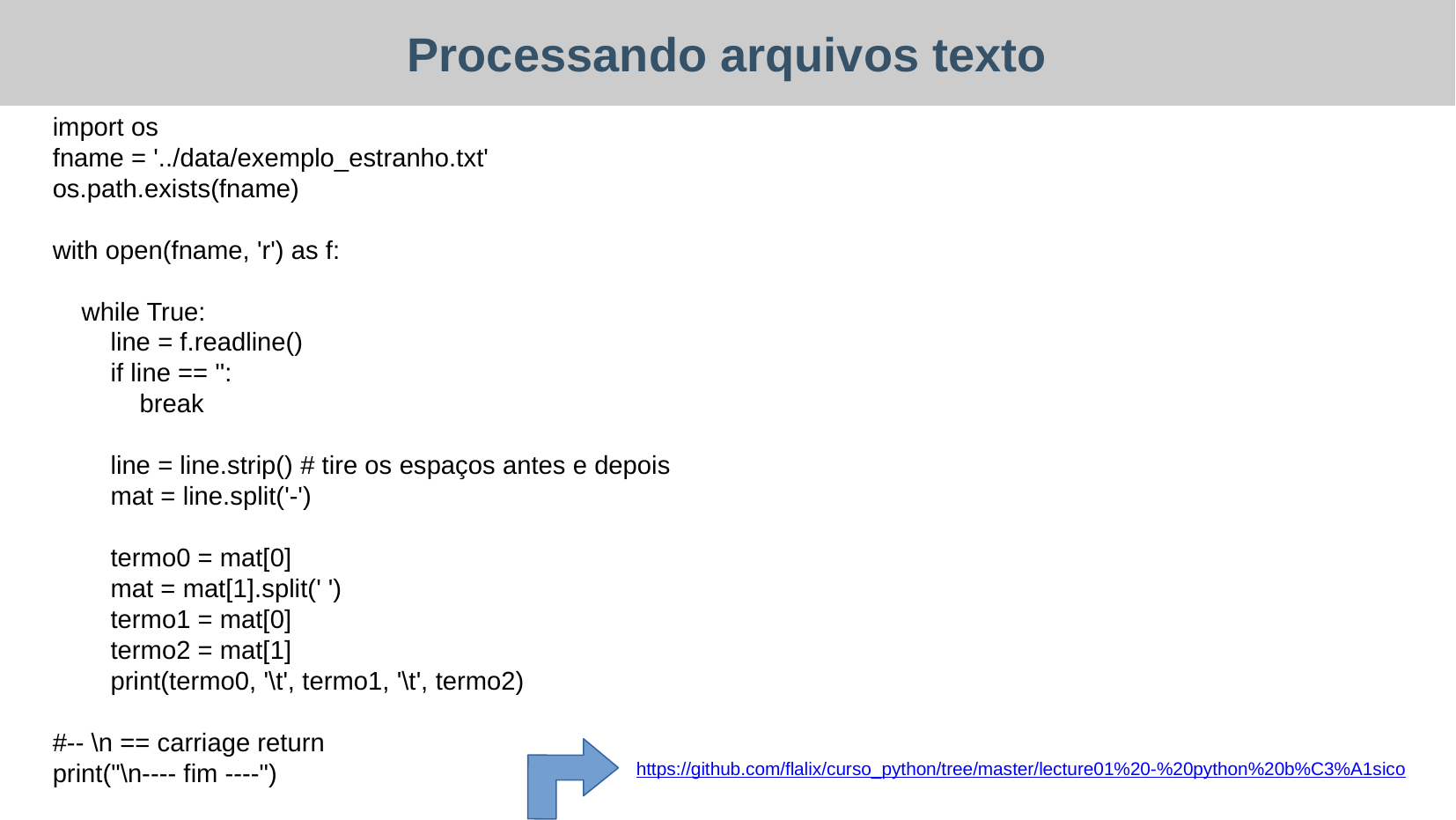

Processando arquivos texto
import os
fname = '../data/exemplo_estranho.txt'
os.path.exists(fname)

with open(fname, 'r') as f:

    while True:
        line = f.readline()
        if line == '':
            break

        line = line.strip() # tire os espaços antes e depois
        mat = line.split('-')

        termo0 = mat[0]
        mat = mat[1].split(' ')
        termo1 = mat[0]
        termo2 = mat[1]
        print(termo0, '\t', termo1, '\t', termo2)

#-- \n == carriage return
print("\n---- fim ----")

https://github.com/flalix/curso_python/tree/master/lecture01%20-%20python%20b%C3%A1sico